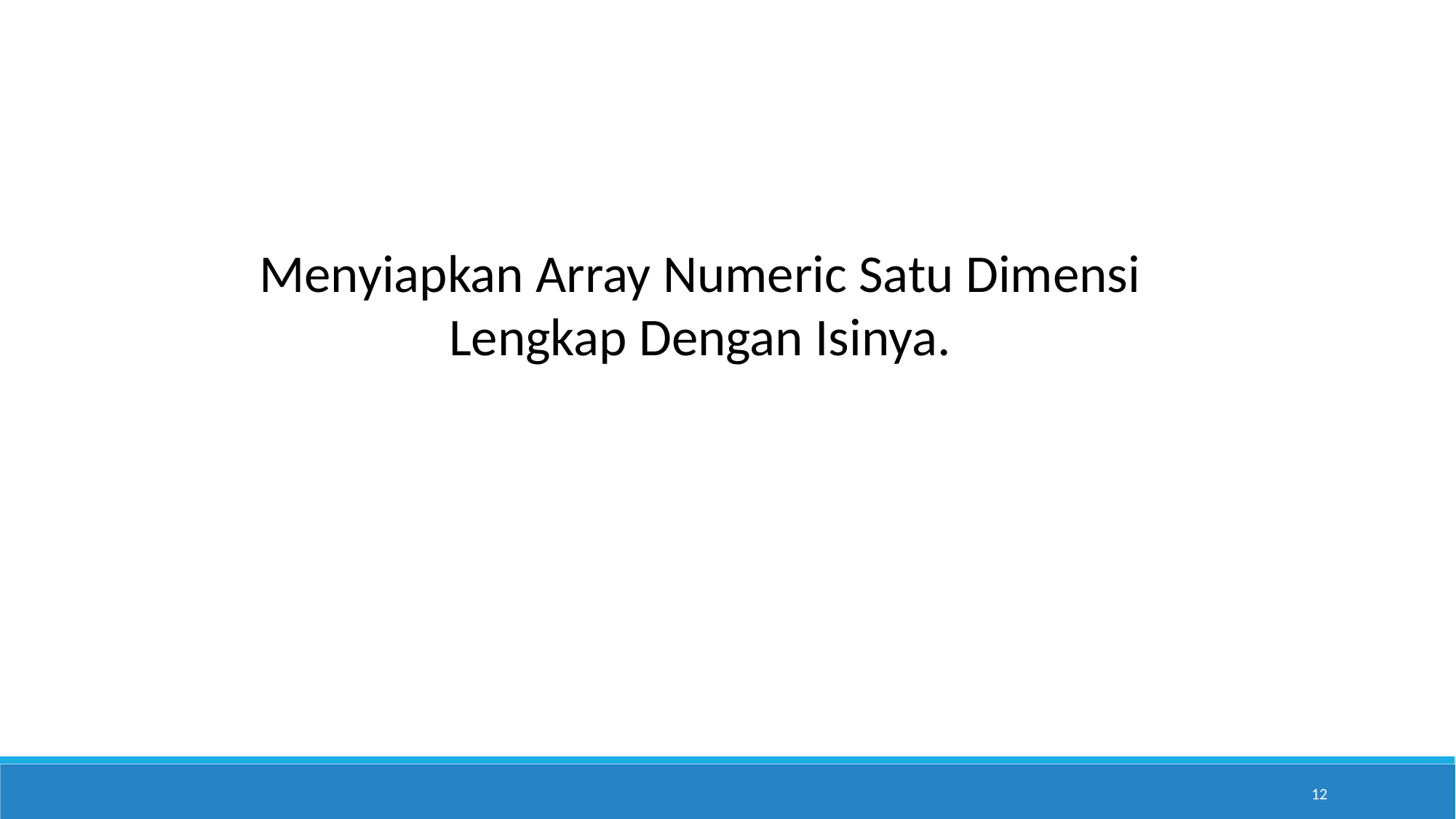

Menyiapkan Array Numeric Satu Dimensi Lengkap Dengan Isinya.
12